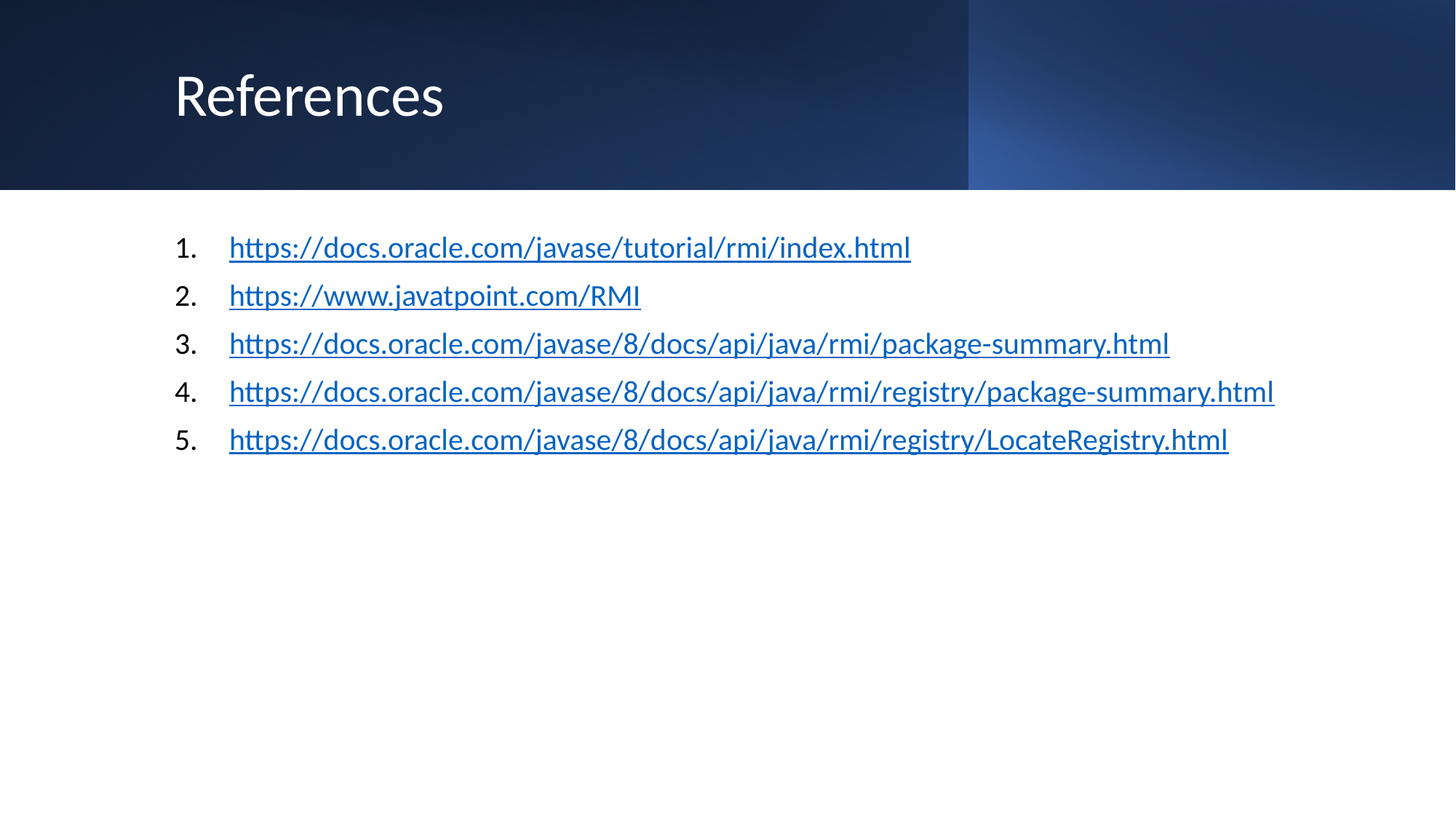

# References
https://docs.oracle.com/javase/tutorial/rmi/index.html
https://www.javatpoint.com/RMI
https://docs.oracle.com/javase/8/docs/api/java/rmi/package-summary.html
https://docs.oracle.com/javase/8/docs/api/java/rmi/registry/package-summary.html
https://docs.oracle.com/javase/8/docs/api/java/rmi/registry/LocateRegistry.html

IN5020 - Group Session - Java RMI
11